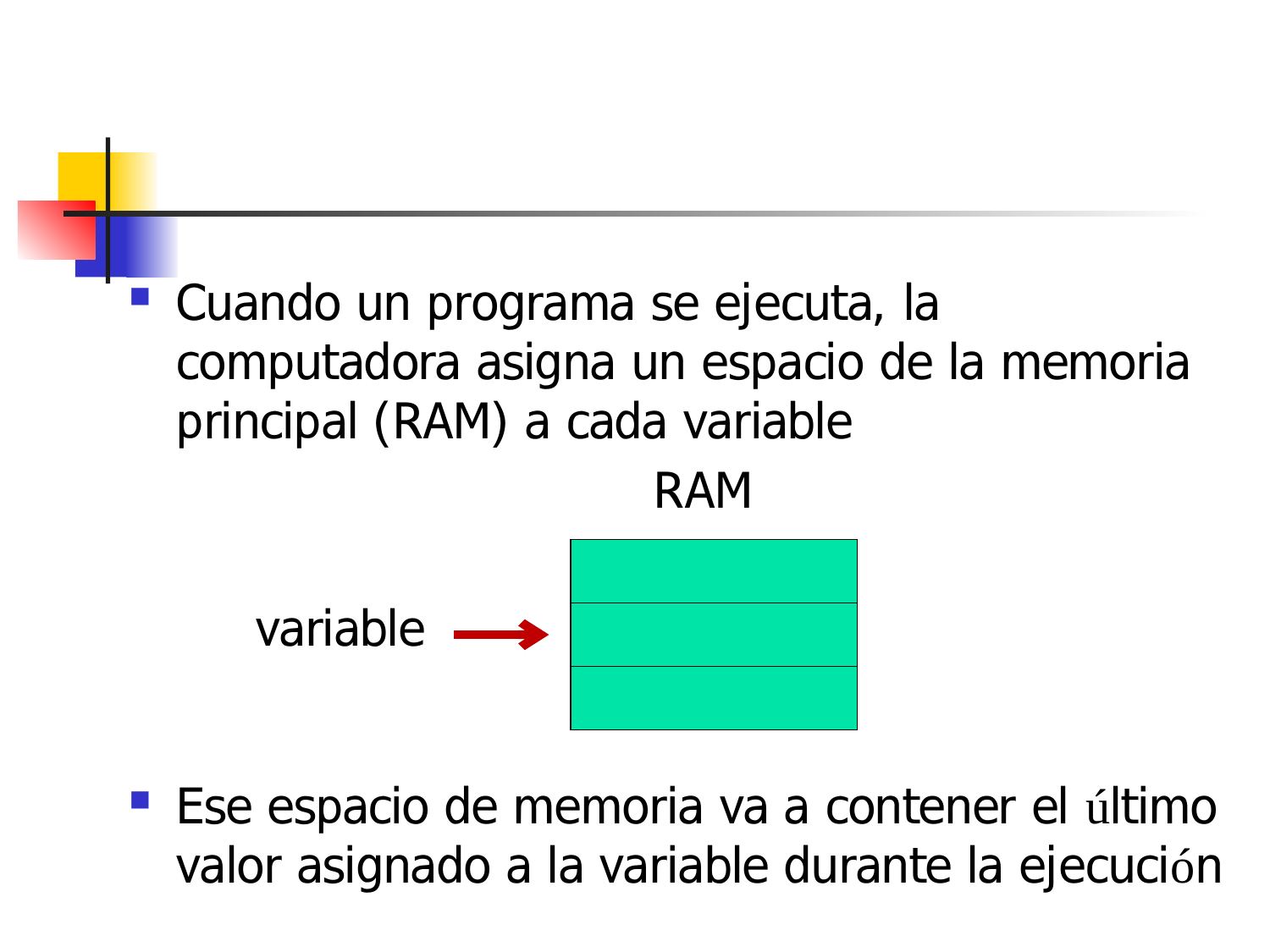

#
Cuando un programa se ejecuta, la computadora asigna un espacio de la memoria principal (RAM) a cada variable
                                  RAM

	variable

Ese espacio de memoria va a contener el último valor asignado a la variable durante la ejecución